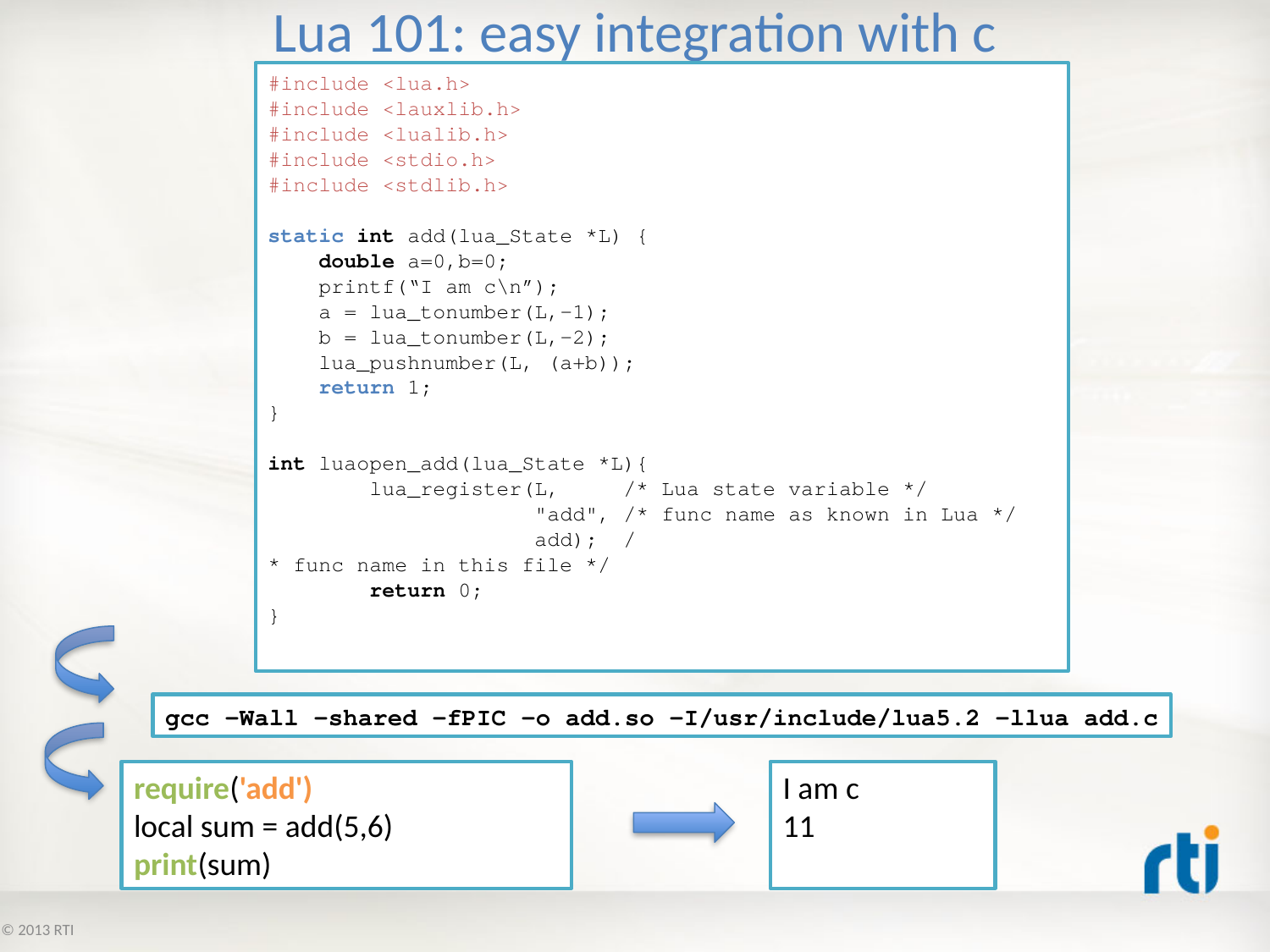

# Lua 101: easy integration with c
#include <lua.h>
#include <lauxlib.h>
#include <lualib.h>
#include <stdio.h>
#include <stdlib.h>

static int add(lua_State *L) {
    double a=0,b=0;
    printf(“I am c\n”);
    a = lua_tonumber(L,-1);
    b = lua_tonumber(L,-2);
    lua_pushnumber(L, (a+b));
    return 1;
}

int luaopen_add(lua_State *L){
        lua_register(L,     /* Lua state variable */
                     "add", /* func name as known in Lua */
                     add);  /* func name in this file */
        return 0;
}

gcc -Wall -shared -fPIC -o add.so -I/usr/include/lua5.2 -llua add.c

require('add')
local sum = add(5,6)
print(sum)
I am c
11

© 2013 RTI